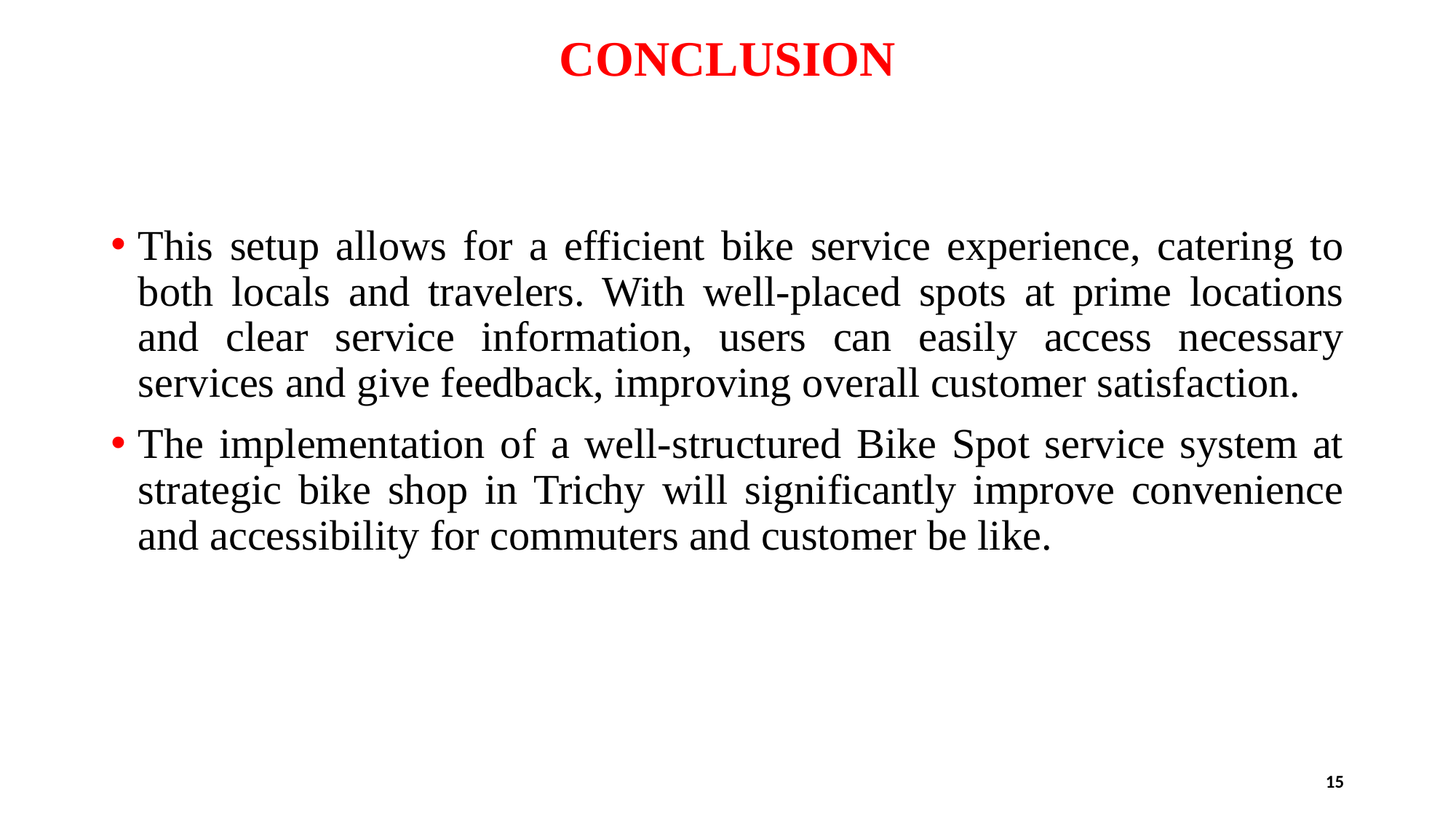

# CONCLUSION
This setup allows for a efficient bike service experience, catering to both locals and travelers. With well-placed spots at prime locations and clear service information, users can easily access necessary services and give feedback, improving overall customer satisfaction.
The implementation of a well-structured Bike Spot service system at strategic bike shop in Trichy will significantly improve convenience and accessibility for commuters and customer be like.

15